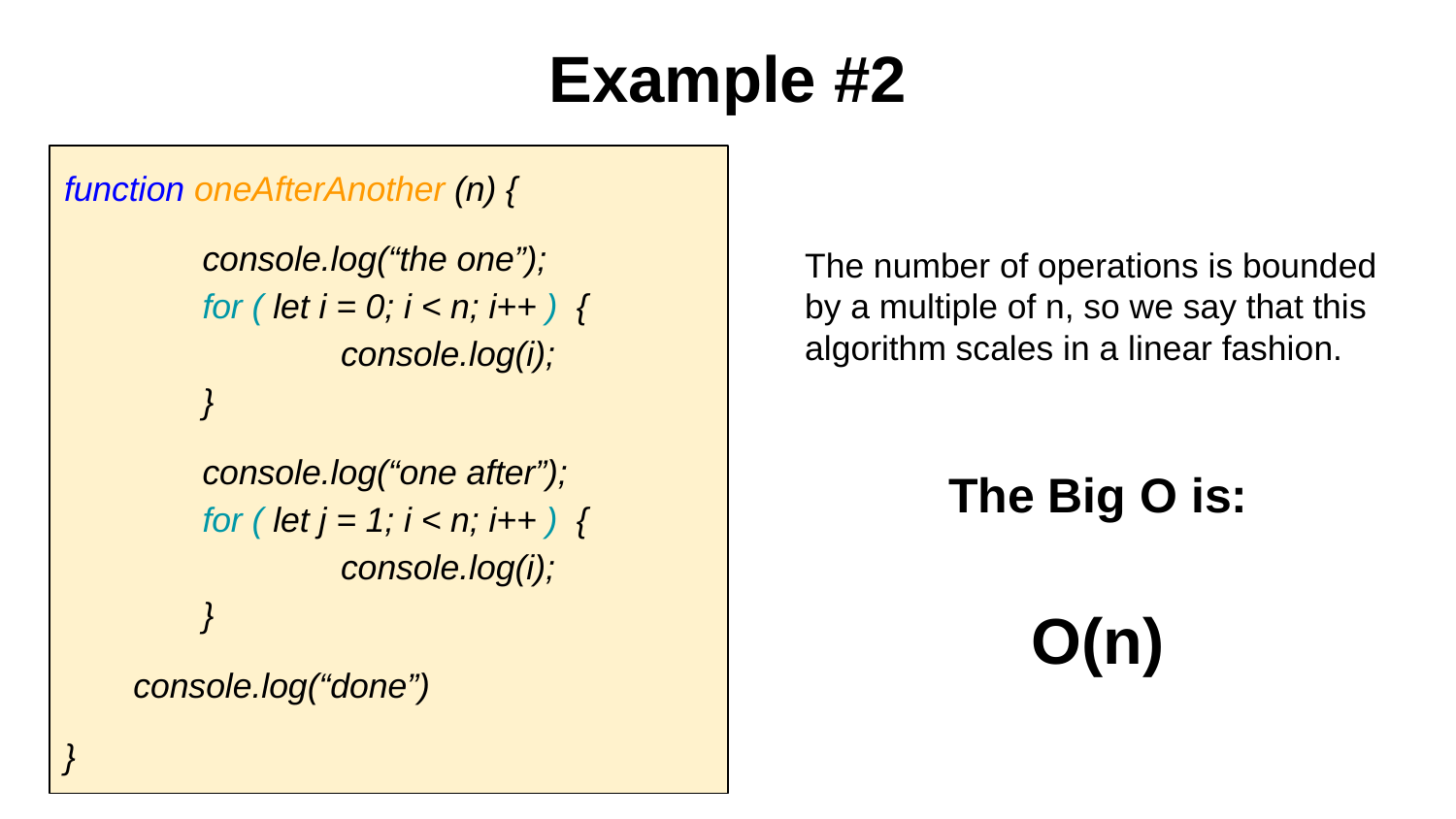

# Example #2
function oneAfterAnother (n) {
	console.log(“the one”);
	for ( let i = 0; i < n; i++ )  {
		console.log(i);
	}
	console.log(“one after”);
	for ( let j = 1; i < n; i++ )  {
		console.log(i);
	}
console.log(“done”)
}
The number of operations is bounded by a multiple of n, so we say that this algorithm scales in a linear fashion.
The Big O is:

O(n)